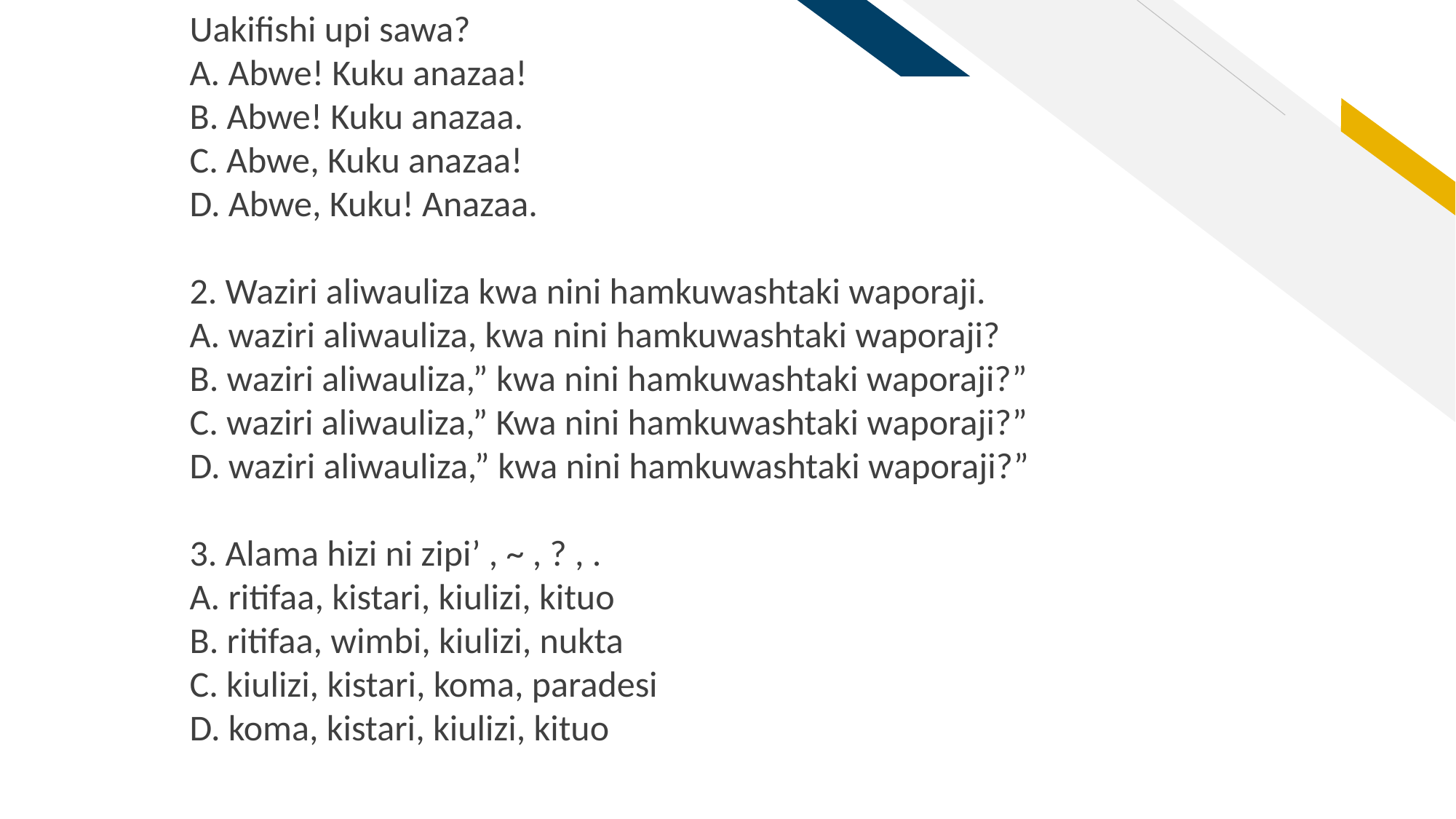

Uakifishi upi sawa?
A. Abwe! Kuku anazaa!
B. Abwe! Kuku anazaa.
C. Abwe, Kuku anazaa!
D. Abwe, Kuku! Anazaa.

2. Waziri aliwauliza kwa nini hamkuwashtaki waporaji.
A. waziri aliwauliza, kwa nini hamkuwashtaki waporaji?
B. waziri aliwauliza,” kwa nini hamkuwashtaki waporaji?”
C. waziri aliwauliza,” Kwa nini hamkuwashtaki waporaji?”
D. waziri aliwauliza,” kwa nini hamkuwashtaki waporaji?”

3. Alama hizi ni zipi’ , ~ , ? , .
A. ritifaa, kistari, kiulizi, kituo
B. ritifaa, wimbi, kiulizi, nukta
C. kiulizi, kistari, koma, paradesi
D. koma, kistari, kiulizi, kituo